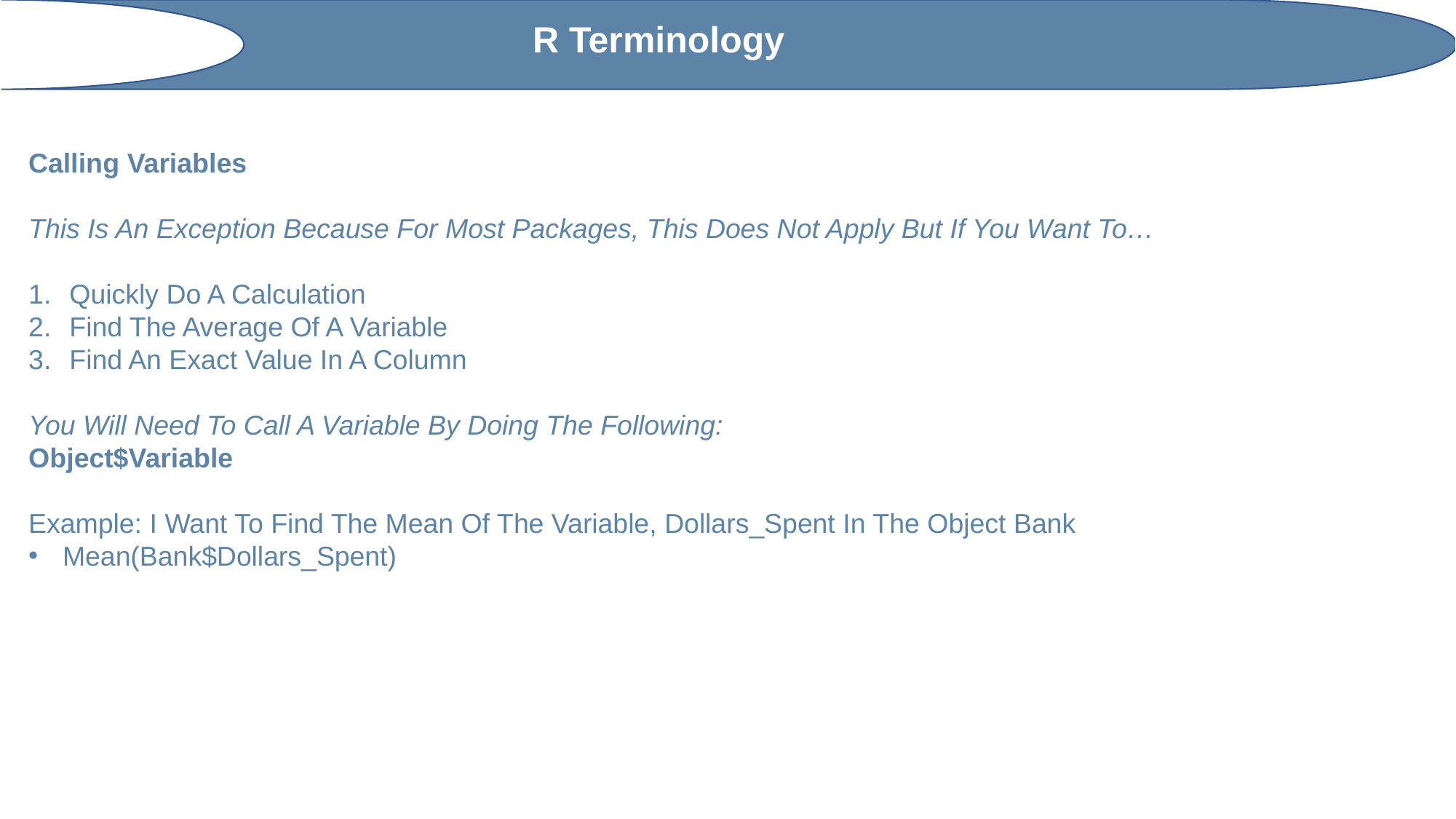

R Terminology
Calling Variables

This Is An Exception Because For Most Packages, This Does Not Apply But If You Want To…

Quickly Do A Calculation
Find The Average Of A Variable
Find An Exact Value In A Column

You Will Need To Call A Variable By Doing The Following:
Object$Variable

Example: I Want To Find The Mean Of The Variable, Dollars_Spent In The Object Bank
Mean(Bank$Dollars_Spent)